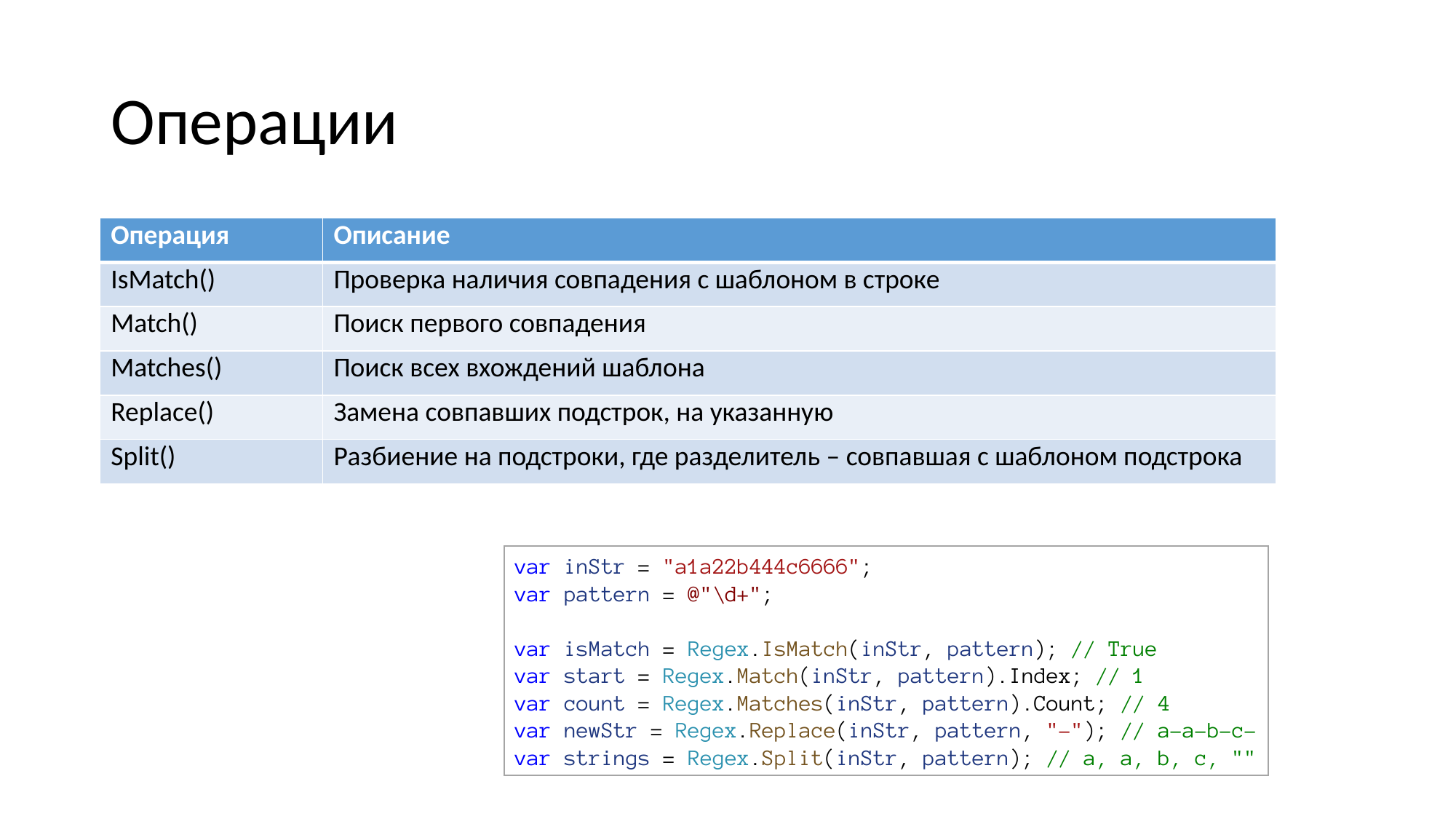

# Операции
| Операция | Описание |
| --- | --- |
| IsMatch() | Проверка наличия совпадения с шаблоном в строке |
| Match() | Поиск первого совпадения |
| Matches() | Поиск всех вхождений шаблона |
| Replace() | Замена совпавших подстрок, на указанную |
| Split() | Разбиение на подстроки, где разделитель – совпавшая с шаблоном подстрока |
var inStr = "a1a22b444c6666";
var pattern = @"\d+";
var isMatch = Regex.IsMatch(inStr, pattern); // True
var start = Regex.Match(inStr, pattern).Index; // 1
var count = Regex.Matches(inStr, pattern).Count; // 4
var newStr = Regex.Replace(inStr, pattern, "-"); // a-a-b-c-
var strings = Regex.Split(inStr, pattern); // a, a, b, c, ""